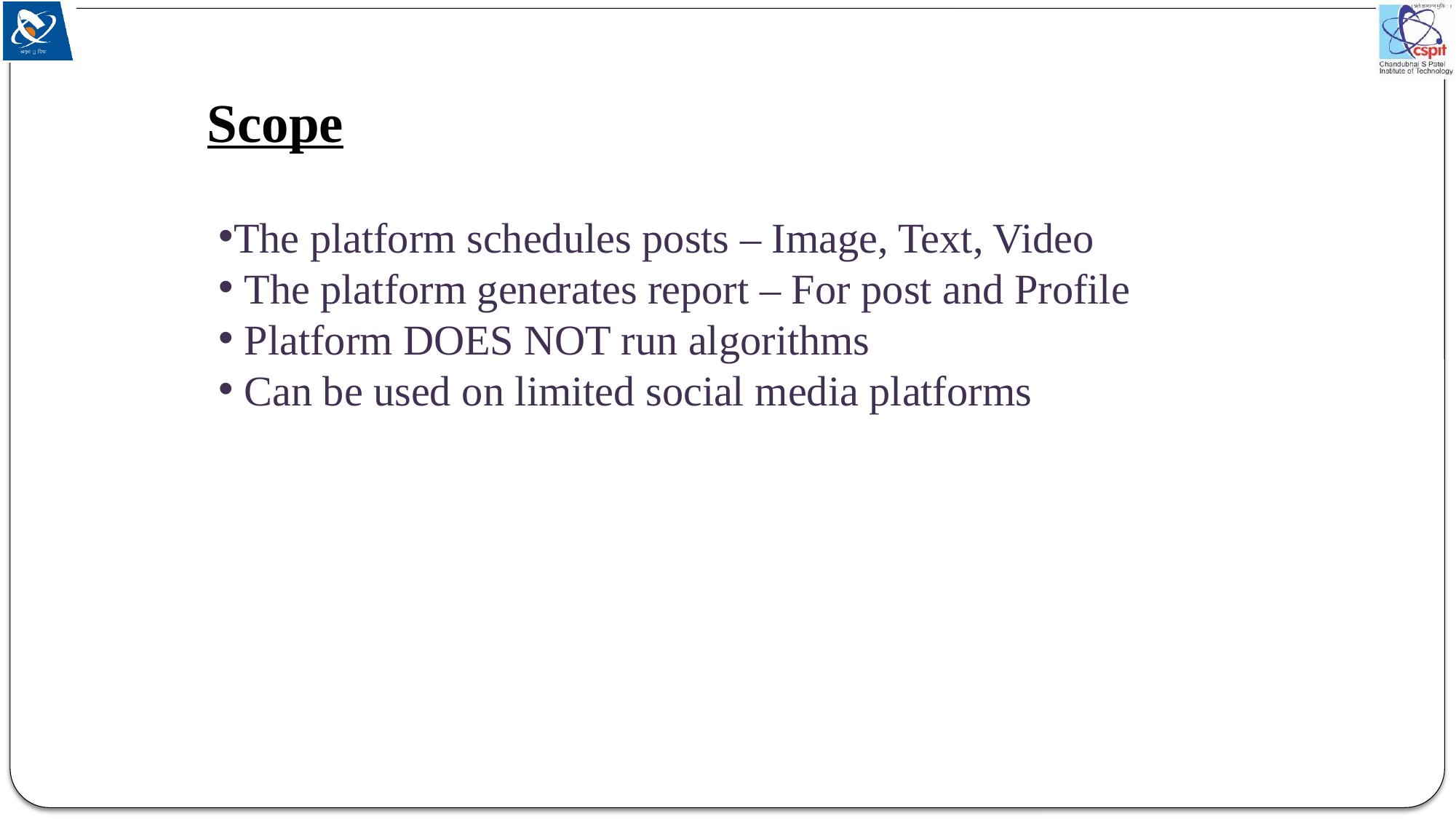

Scope

The platform schedules posts – Image, Text, Video
 The platform generates report – For post and Profile
 Platform DOES NOT run algorithms
 Can be used on limited social media platforms